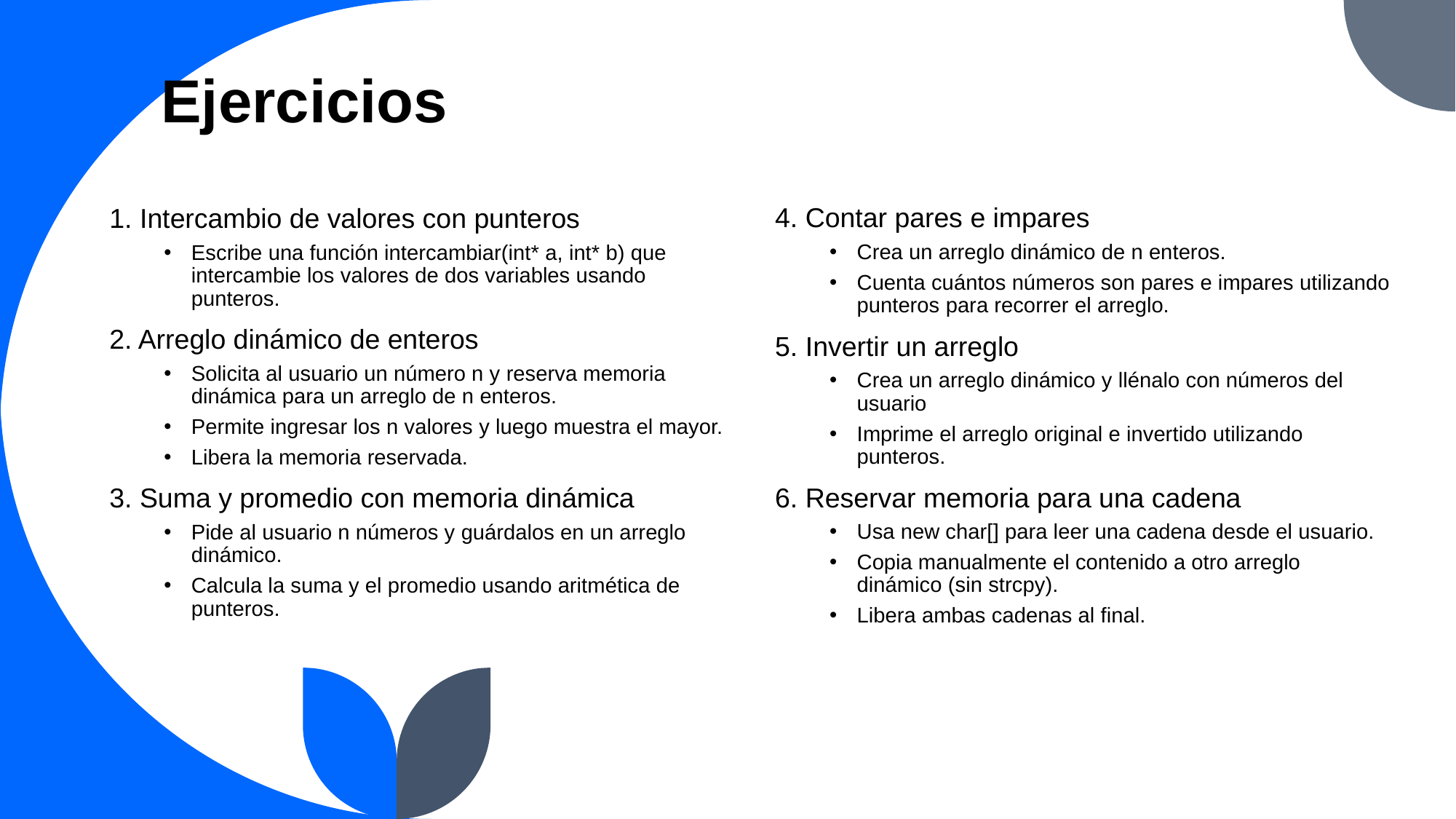

# Ejercicios
4. Contar pares e impares
Crea un arreglo dinámico de n enteros.
Cuenta cuántos números son pares e impares utilizando punteros para recorrer el arreglo.
5. Invertir un arreglo
Crea un arreglo dinámico y llénalo con números del usuario
Imprime el arreglo original e invertido utilizando punteros.
6. Reservar memoria para una cadena
Usa new char[] para leer una cadena desde el usuario.
Copia manualmente el contenido a otro arreglo dinámico (sin strcpy).
Libera ambas cadenas al final.
1. Intercambio de valores con punteros
Escribe una función intercambiar(int* a, int* b) que intercambie los valores de dos variables usando punteros.
2. Arreglo dinámico de enteros
Solicita al usuario un número n y reserva memoria dinámica para un arreglo de n enteros.
Permite ingresar los n valores y luego muestra el mayor.
Libera la memoria reservada.
3. Suma y promedio con memoria dinámica
Pide al usuario n números y guárdalos en un arreglo dinámico.
Calcula la suma y el promedio usando aritmética de punteros.